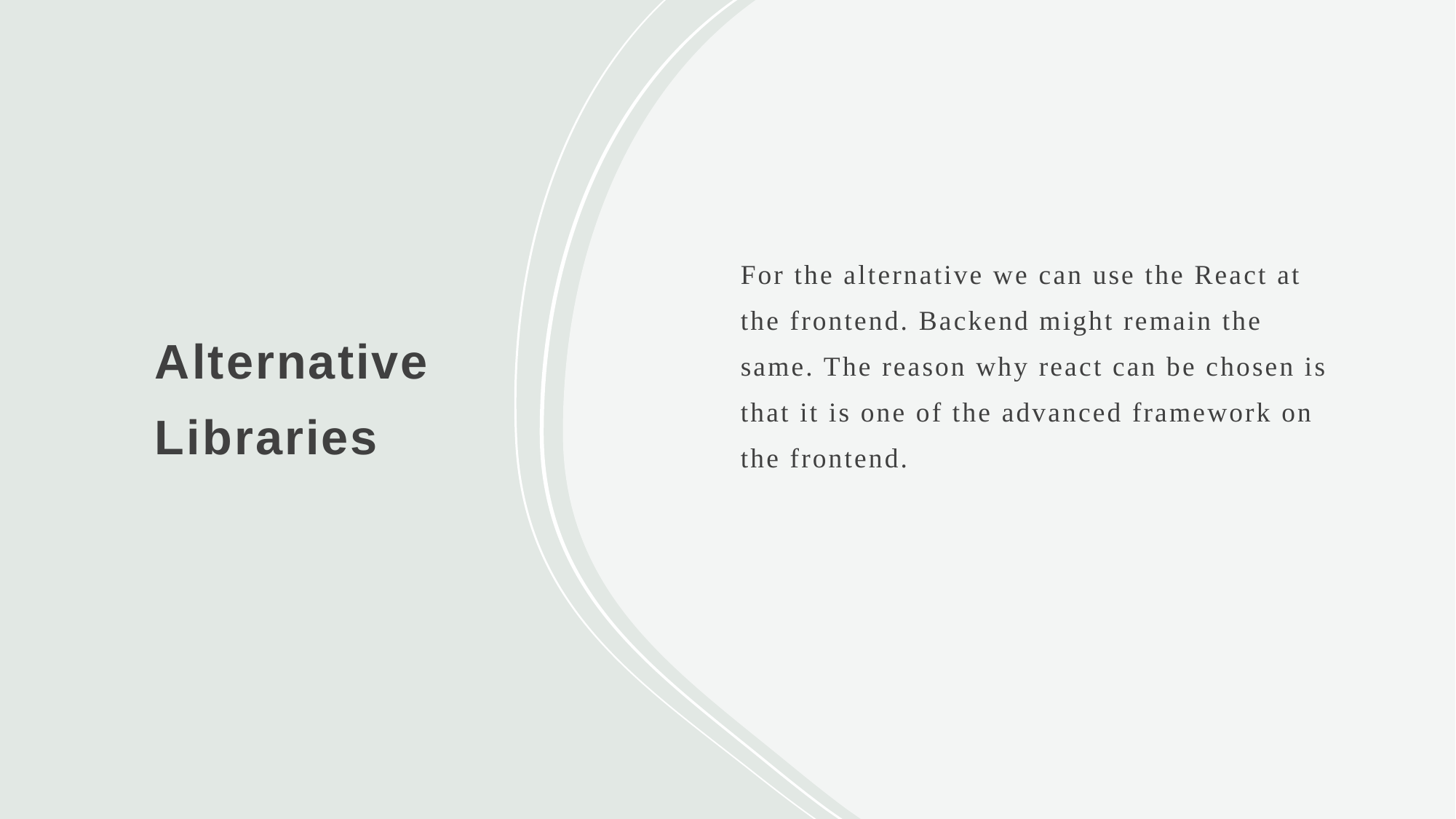

# Alternative Libraries
For the alternative we can use the React at the frontend. Backend might remain the same. The reason why react can be chosen is that it is one of the advanced framework on the frontend.